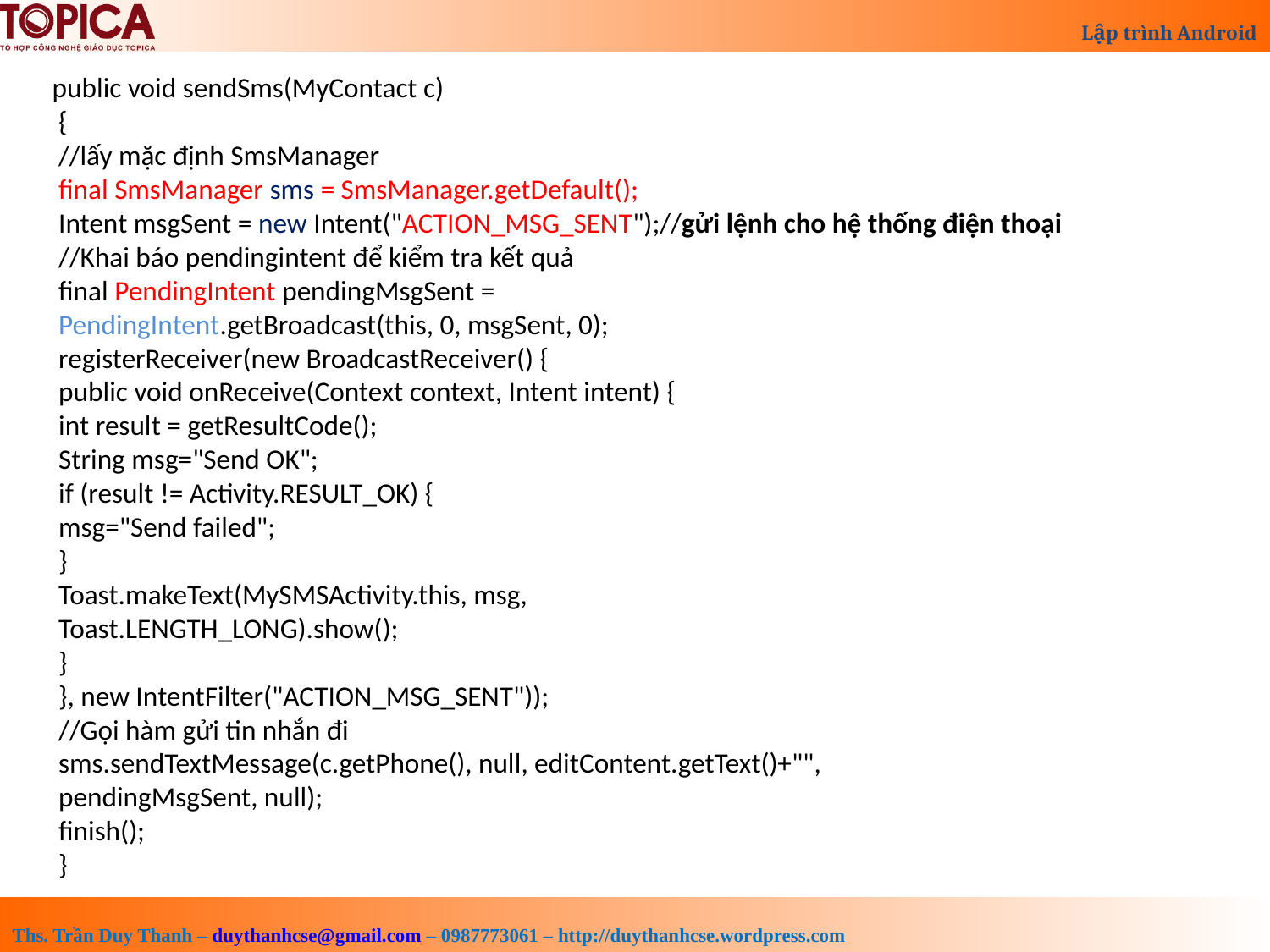

public void sendSms(MyContact c)
 {
 //lấy mặc định SmsManager
 final SmsManager sms = SmsManager.getDefault();
 Intent msgSent = new Intent("ACTION_MSG_SENT");//gửi lệnh cho hệ thống điện thoại
 //Khai báo pendingintent để kiểm tra kết quả
 final PendingIntent pendingMsgSent =
 PendingIntent.getBroadcast(this, 0, msgSent, 0);
 registerReceiver(new BroadcastReceiver() {
 public void onReceive(Context context, Intent intent) {
 int result = getResultCode();
 String msg="Send OK";
 if (result != Activity.RESULT_OK) {
 msg="Send failed";
 }
 Toast.makeText(MySMSActivity.this, msg,
 Toast.LENGTH_LONG).show();
 }
 }, new IntentFilter("ACTION_MSG_SENT"));
 //Gọi hàm gửi tin nhắn đi
 sms.sendTextMessage(c.getPhone(), null, editContent.getText()+"",
 pendingMsgSent, null);
 finish();
 }